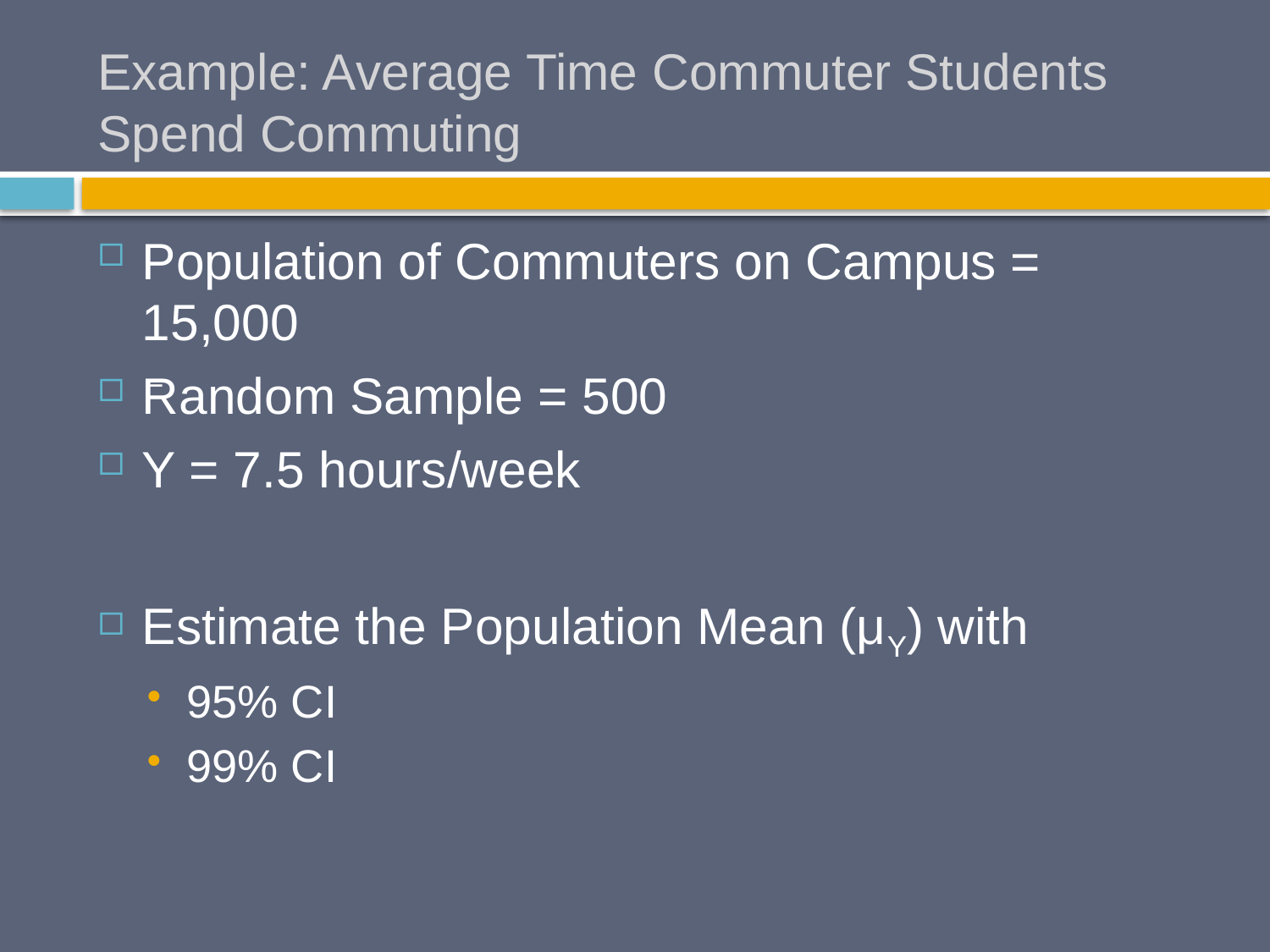

# Example: Average Time Commuter Students Spend Commuting
Population of Commuters on Campus = 15,000
Random Sample = 500
Y = 7.5 hours/week

Estimate the Population Mean (μY) with
95% CI
99% CI

_